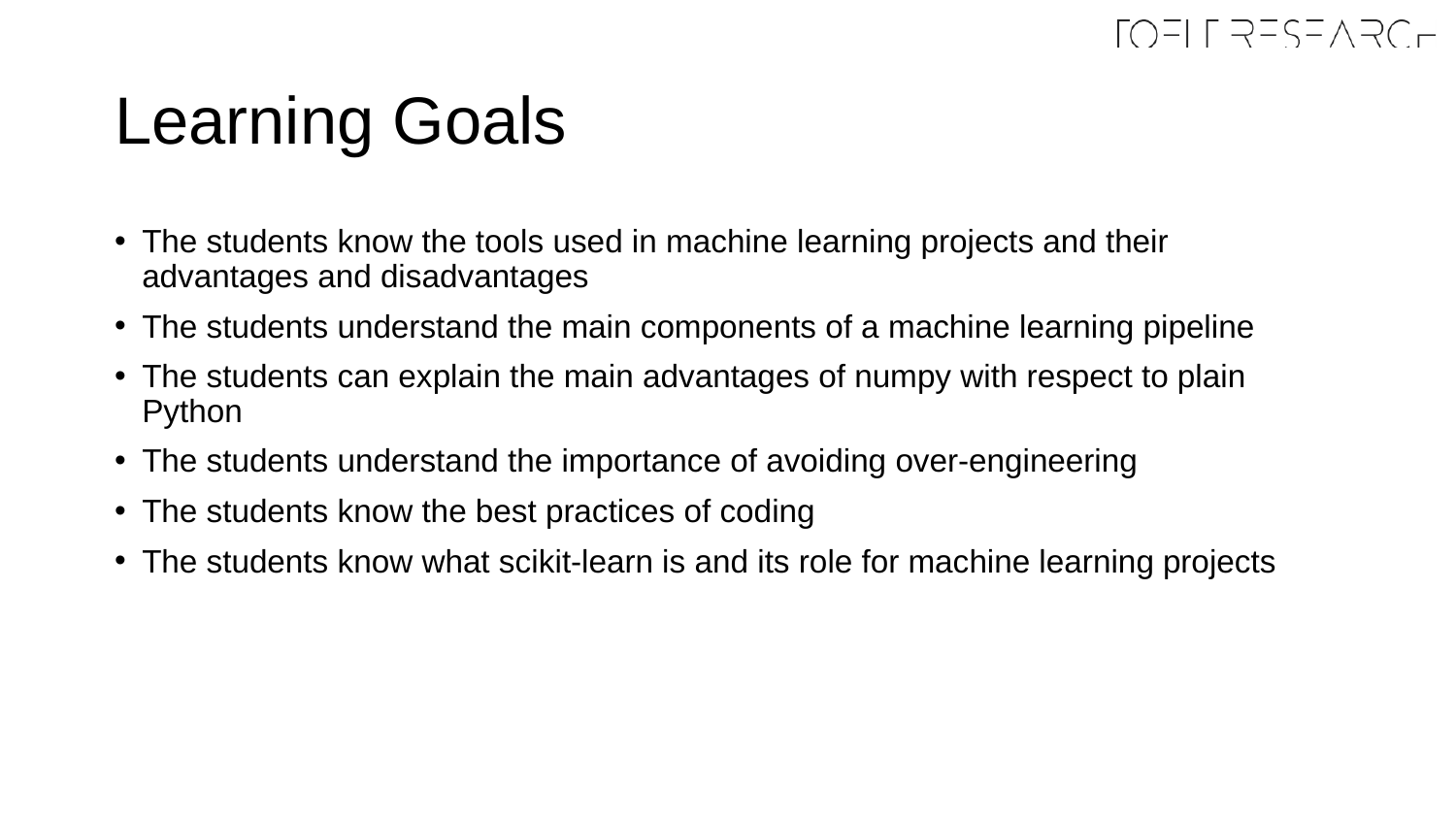

# Learning Goals
The students know the tools used in machine learning projects and their advantages and disadvantages
The students understand the main components of a machine learning pipeline
The students can explain the main advantages of numpy with respect to plain Python
The students understand the importance of avoiding over-engineering
The students know the best practices of coding
The students know what scikit-learn is and its role for machine learning projects